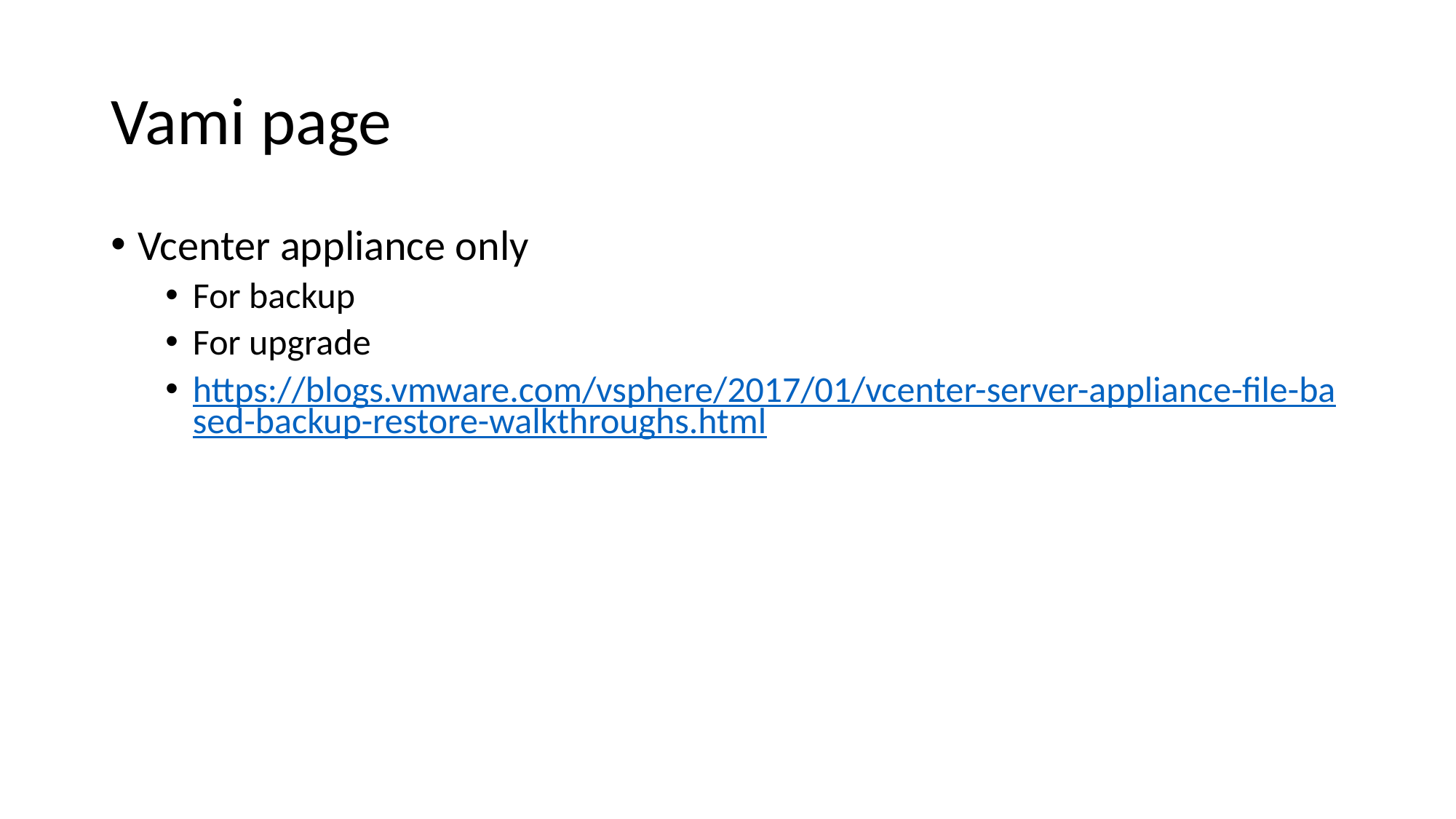

# Vami page
Vcenter appliance only
For backup
For upgrade
https://blogs.vmware.com/vsphere/2017/01/vcenter-server-appliance-file-based-backup-restore-walkthroughs.html